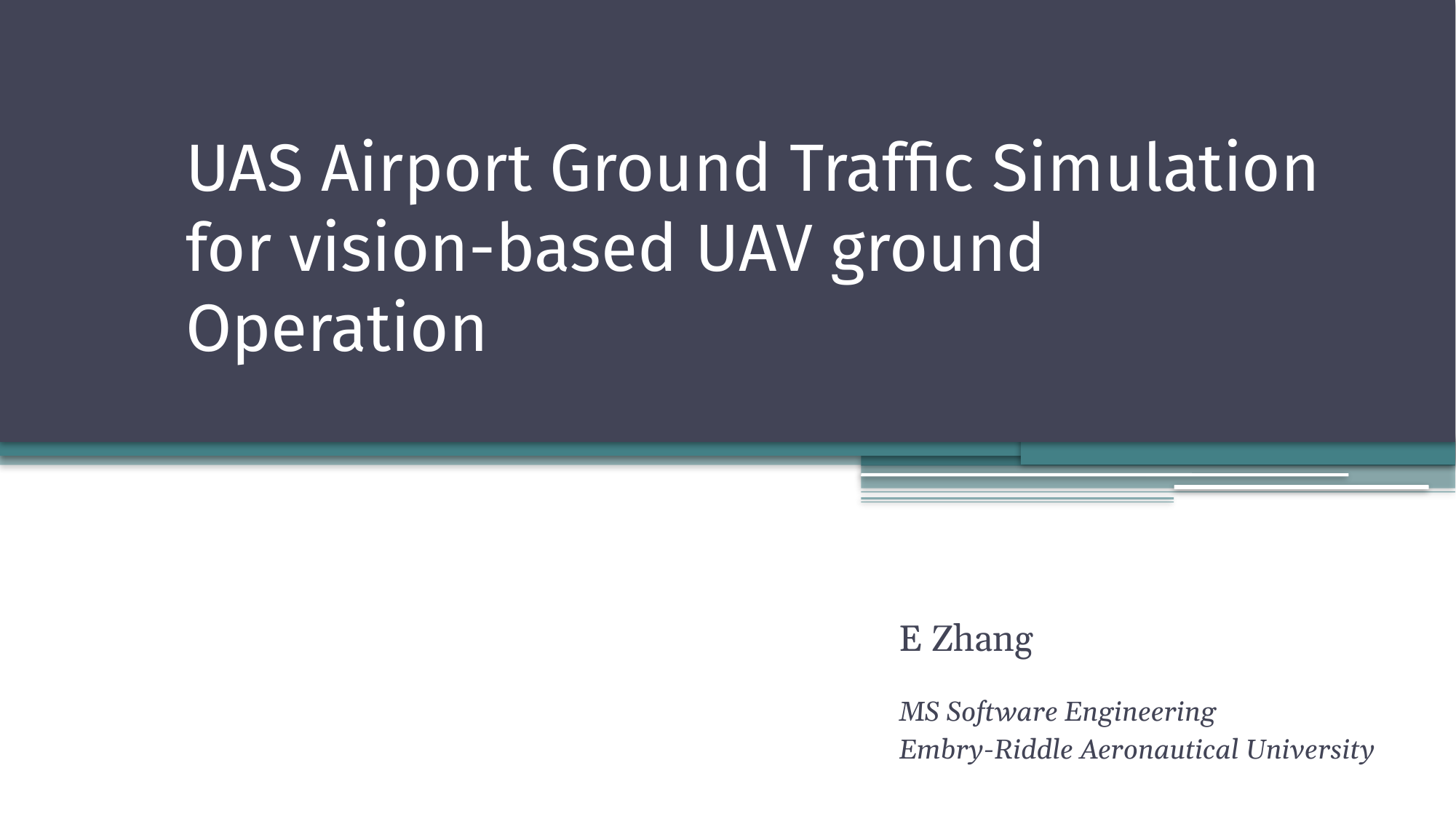

UAS Airport Ground Traffic Simulation for vision-based UAV ground Operation
E Zhang

MS Software Engineering
Embry-Riddle Aeronautical University